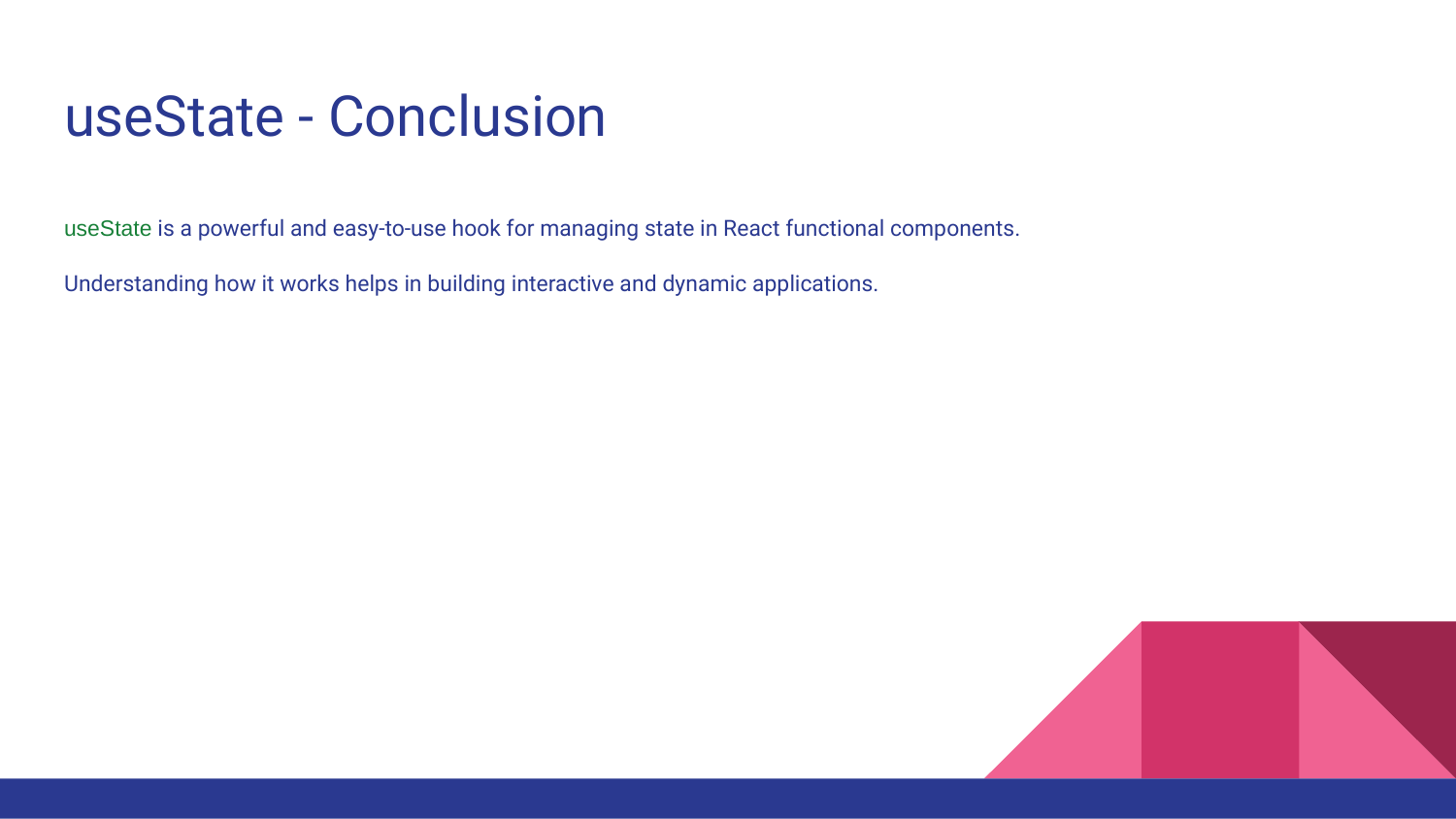

# useState - Conclusion
useState is a powerful and easy-to-use hook for managing state in React functional components.
Understanding how it works helps in building interactive and dynamic applications.